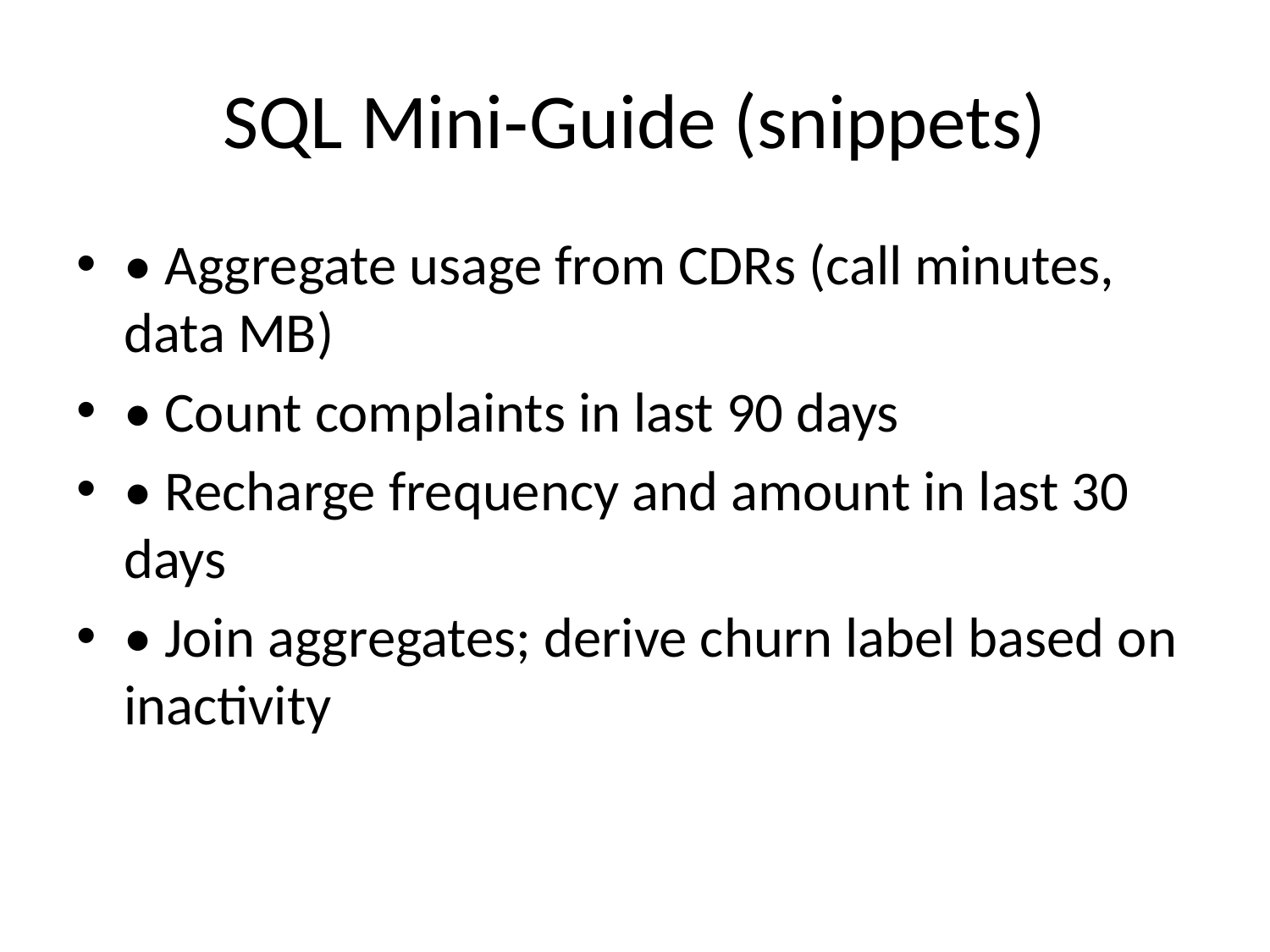

# SQL Mini‑Guide (snippets)
• Aggregate usage from CDRs (call minutes, data MB)
• Count complaints in last 90 days
• Recharge frequency and amount in last 30 days
• Join aggregates; derive churn label based on inactivity